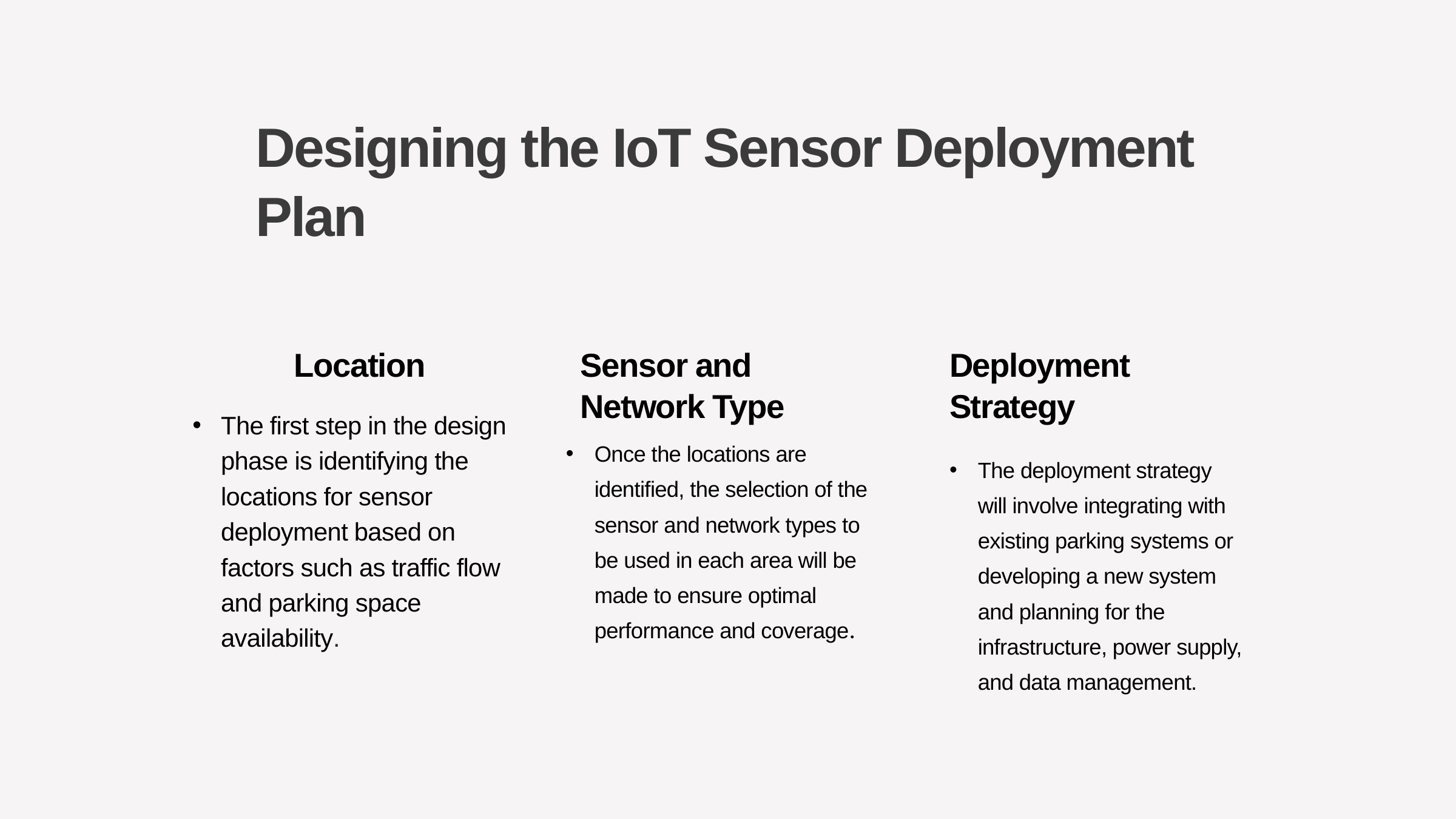

Designing the IoT Sensor Deployment Plan
Location
Sensor and Network Type
Deployment Strategy
The first step in the design phase is identifying the locations for sensor deployment based on factors such as traffic flow and parking space availability.
Once the locations are identified, the selection of the sensor and network types to be used in each area will be made to ensure optimal performance and coverage.
The deployment strategy will involve integrating with existing parking systems or developing a new system and planning for the infrastructure, power supply, and data management.